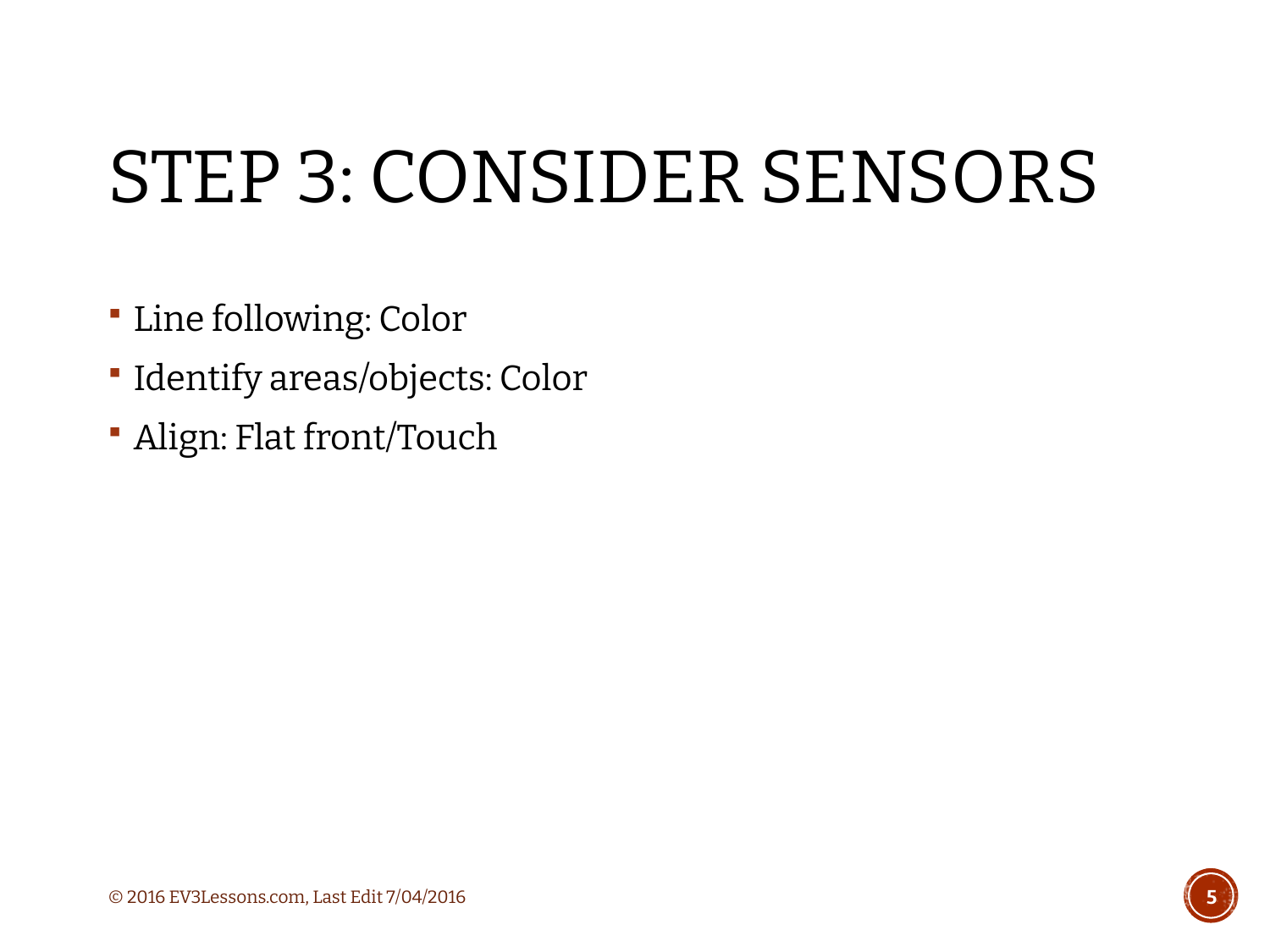

# STEP 3: CONSIDER SENSORS
Line following: Color
Identify areas/objects: Color
Align: Flat front/Touch

© 2016 EV3Lessons.com, Last Edit 7/04/2016
5